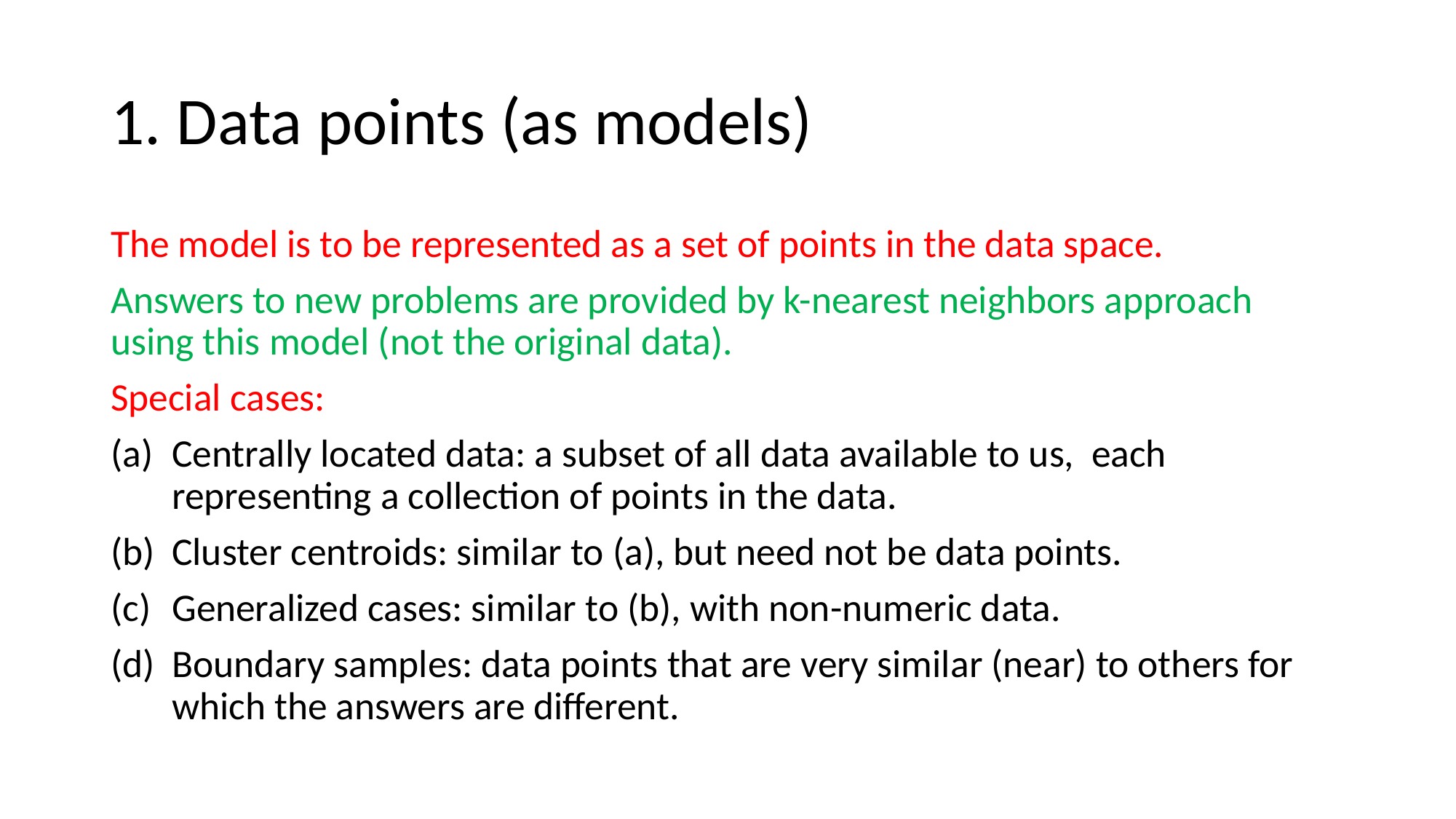

# 1. Data points (as models)
The model is to be represented as a set of points in the data space.
Answers to new problems are provided by k-nearest neighbors approach using this model (not the original data).
Special cases:
Centrally located data: a subset of all data available to us,  each representing a collection of points in the data.
Cluster centroids: similar to (a), but need not be data points.
Generalized cases: similar to (b), with non-numeric data.
Boundary samples: data points that are very similar (near) to others for which the answers are different.